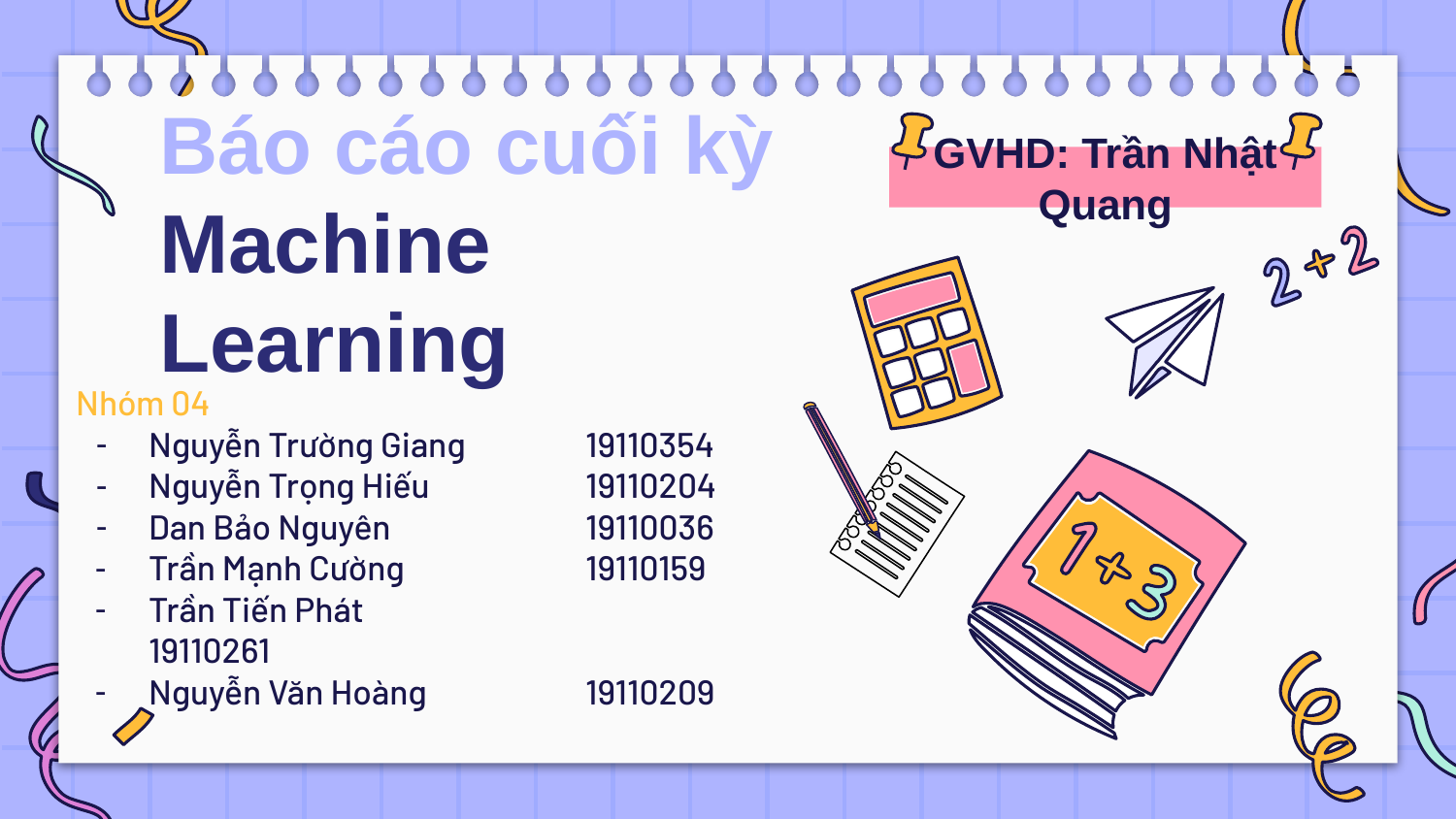

# Báo cáo cuối kỳ
Machine Learning
GVHD: Trần Nhật Quang

Nhóm 04
Nguyễn Trường Giang	19110354
Nguyễn Trọng Hiếu		19110204
Dan Bảo Nguyên		19110036
Trần Mạnh Cường		19110159
Trần Tiến Phát			19110261
Nguyễn Văn Hoàng		19110209